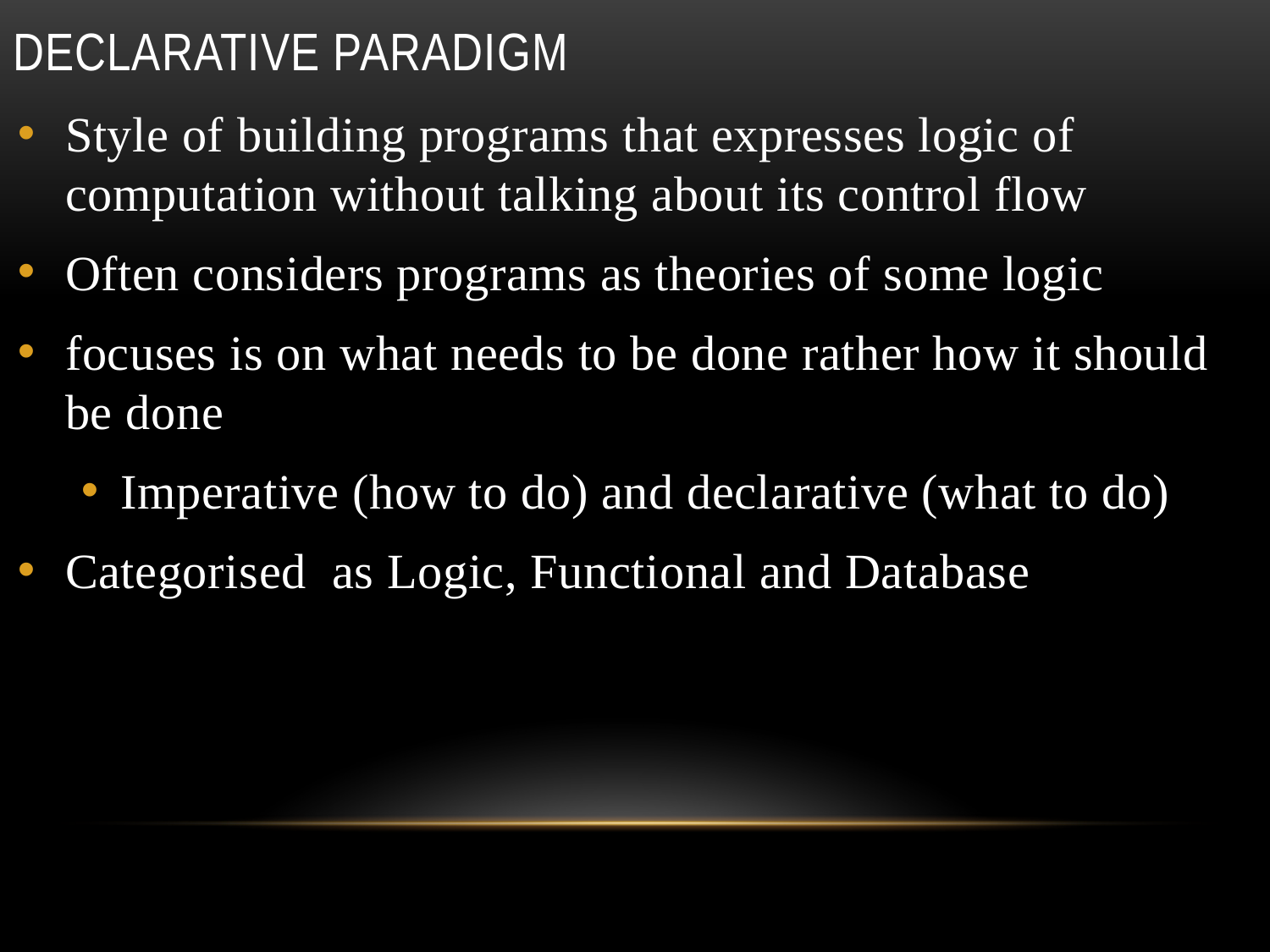

# Declarative paradigm
Style of building programs that expresses logic of computation without talking about its control flow
Often considers programs as theories of some logic
focuses is on what needs to be done rather how it should be done
Imperative (how to do) and declarative (what to do)
Categorised  as Logic, Functional and Database